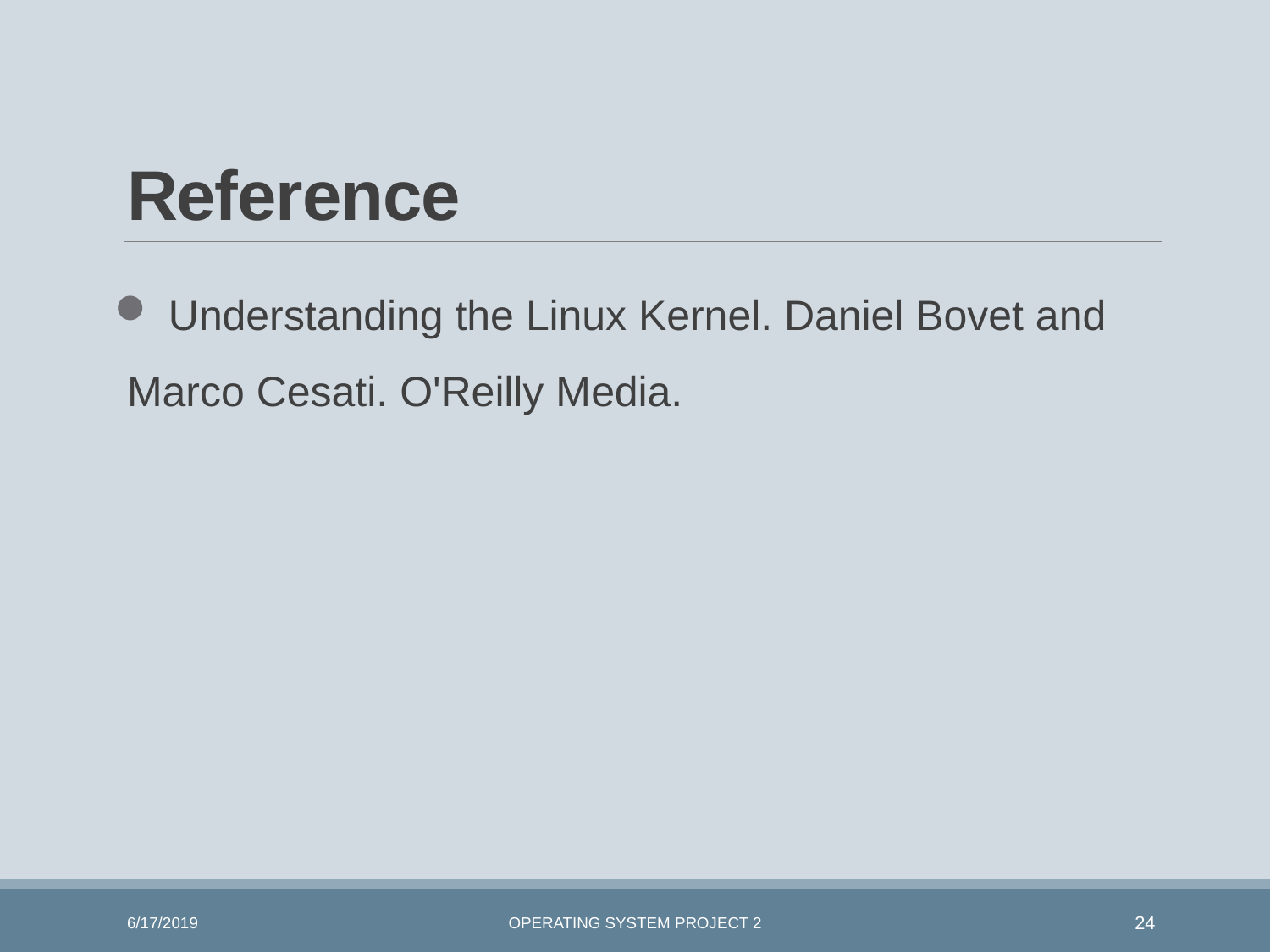

# Reference
 Understanding the Linux Kernel. Daniel Bovet and Marco Cesati. O'Reilly Media.
6/17/2019
Operating System Project 2
24